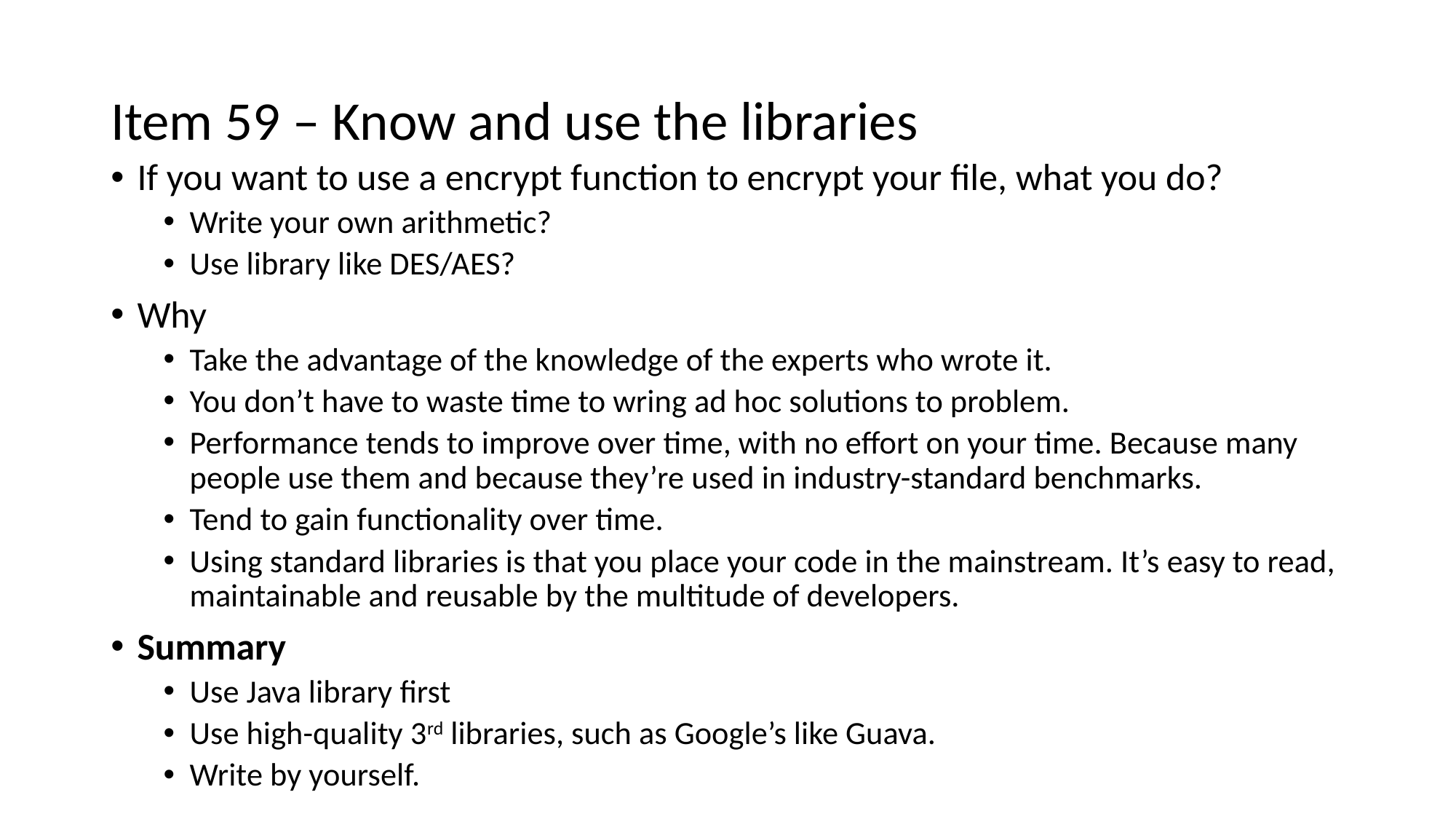

# Item 59 – Know and use the libraries
If you want to use a encrypt function to encrypt your file, what you do?
Write your own arithmetic?
Use library like DES/AES?
Why
Take the advantage of the knowledge of the experts who wrote it.
You don’t have to waste time to wring ad hoc solutions to problem.
Performance tends to improve over time, with no effort on your time. Because many people use them and because they’re used in industry-standard benchmarks.
Tend to gain functionality over time.
Using standard libraries is that you place your code in the mainstream. It’s easy to read, maintainable and reusable by the multitude of developers.
Summary
Use Java library first
Use high-quality 3rd libraries, such as Google’s like Guava.
Write by yourself.